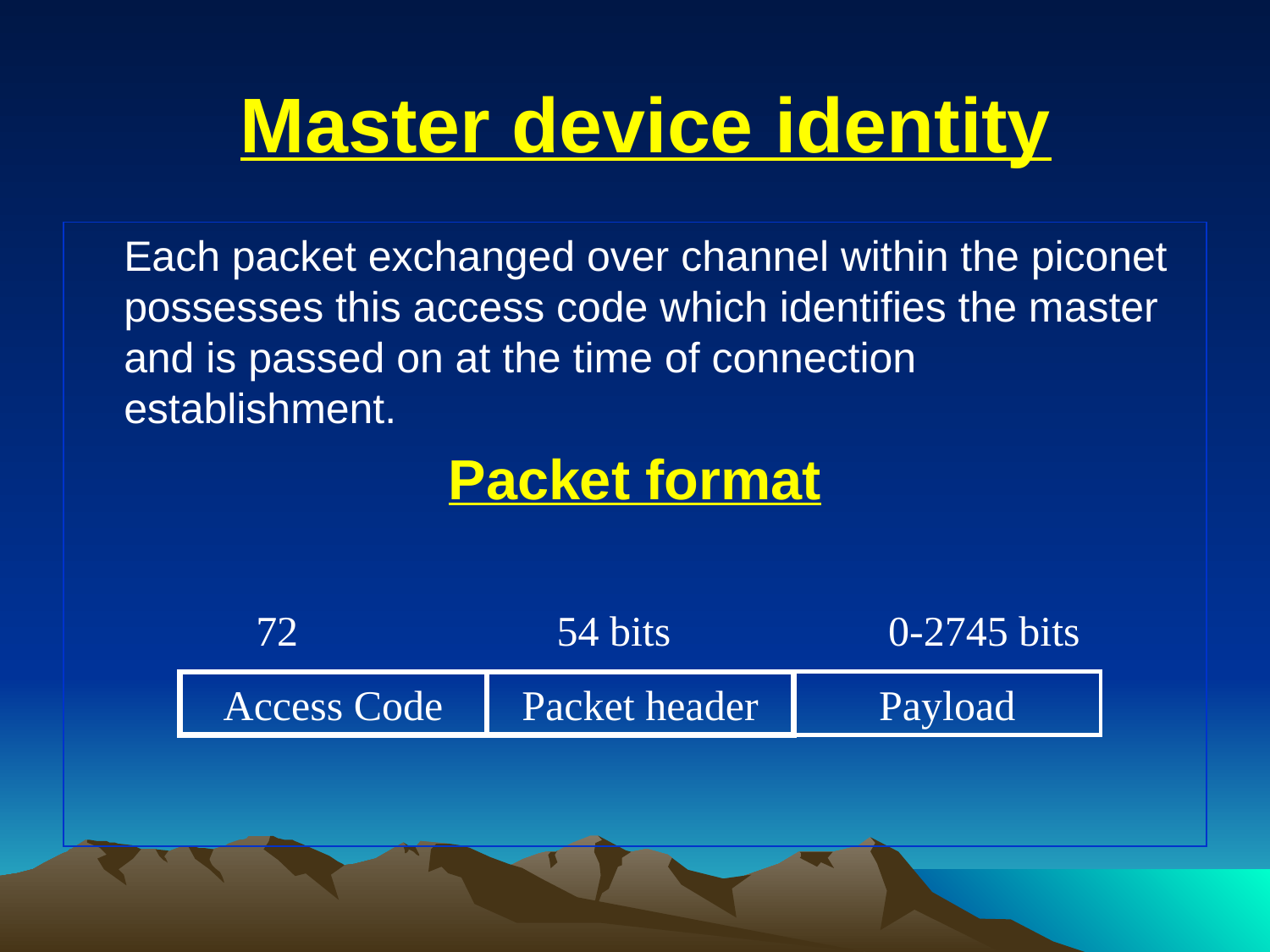

# Master device identity
	Each packet exchanged over channel within the piconet possesses this access code which identifies the master and is passed on at the time of connection establishment.
Packet format

72
54 bits
0-2745 bits
Access Code
Packet header
Payload